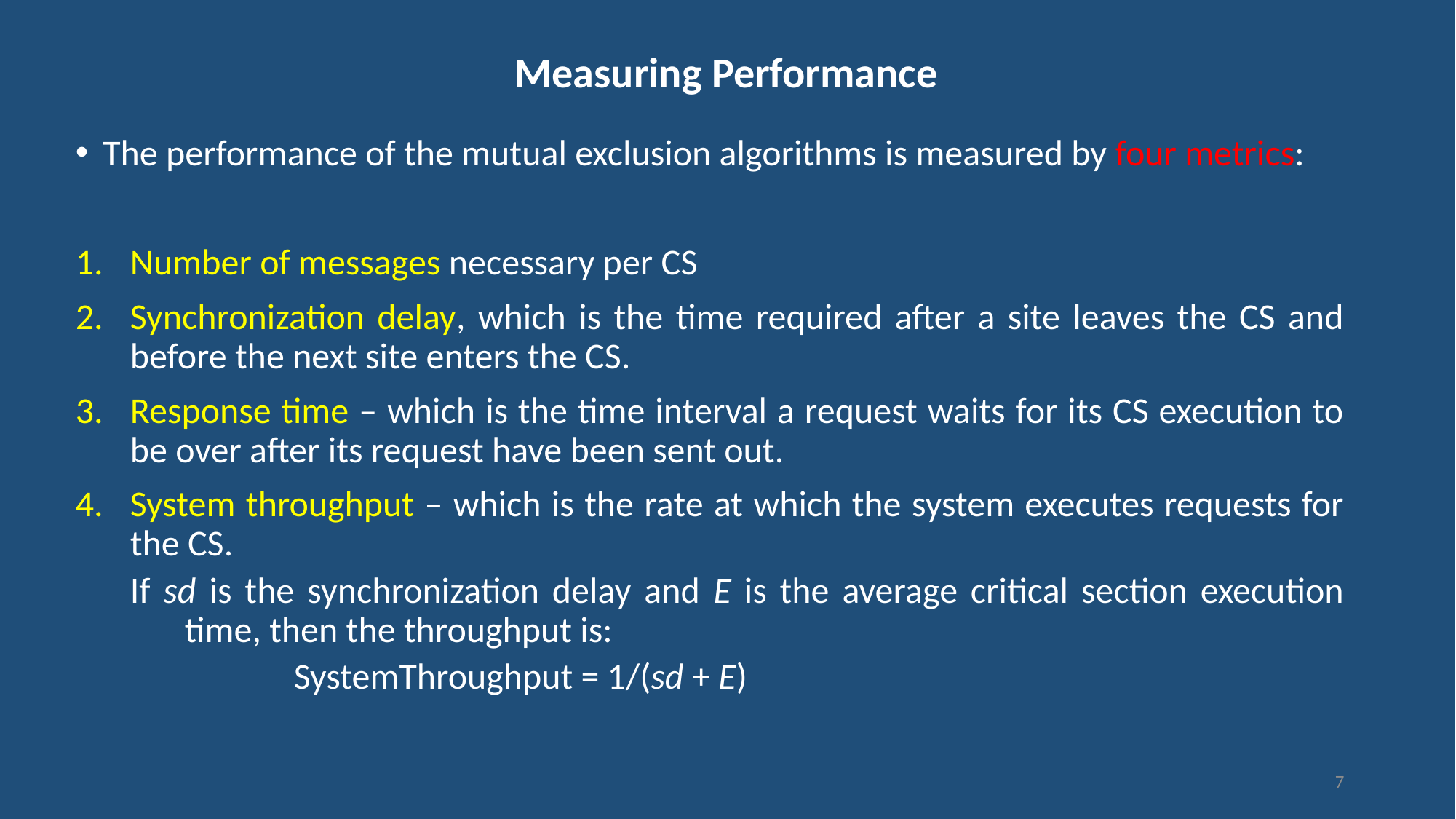

# Measuring Performance
The performance of the mutual exclusion algorithms is measured by four metrics:

Number of messages necessary per CS
Synchronization delay, which is the time required after a site leaves the CS and before the next site enters the CS.
Response time – which is the time interval a request waits for its CS execution to be over after its request have been sent out.
System throughput – which is the rate at which the system executes requests for the CS.
If sd is the synchronization delay and E is the average critical section execution time, then the throughput is:
		SystemThroughput = 1/(sd + E)
7